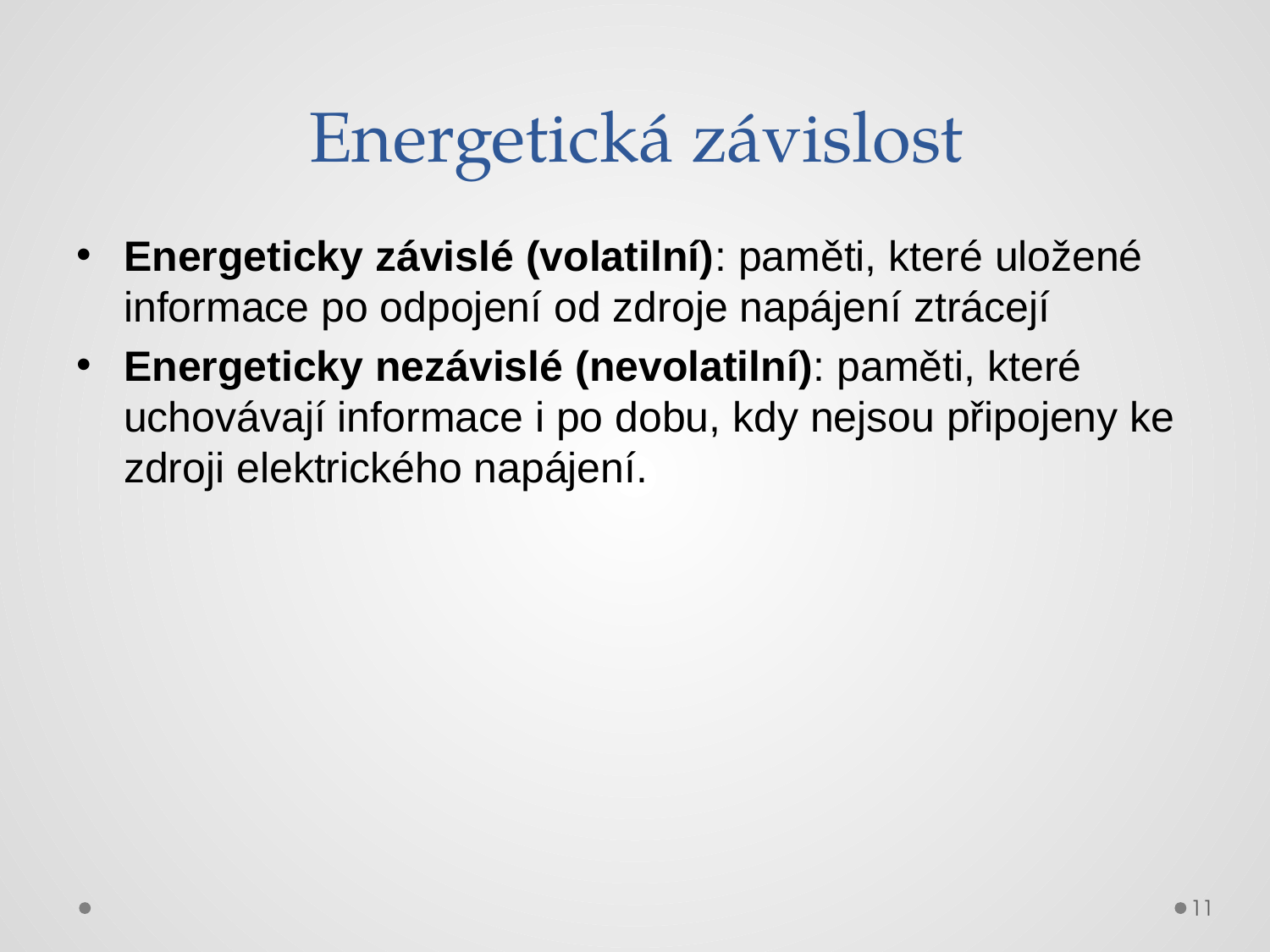

# Energetická závislost
Energeticky závislé (volatilní): paměti, které uložené informace po odpojení od zdroje napájení ztrácejí
Energeticky nezávislé (nevolatilní): paměti, které uchovávají informace i po dobu, kdy nejsou připojeny ke zdroji elektrického napájení.
11